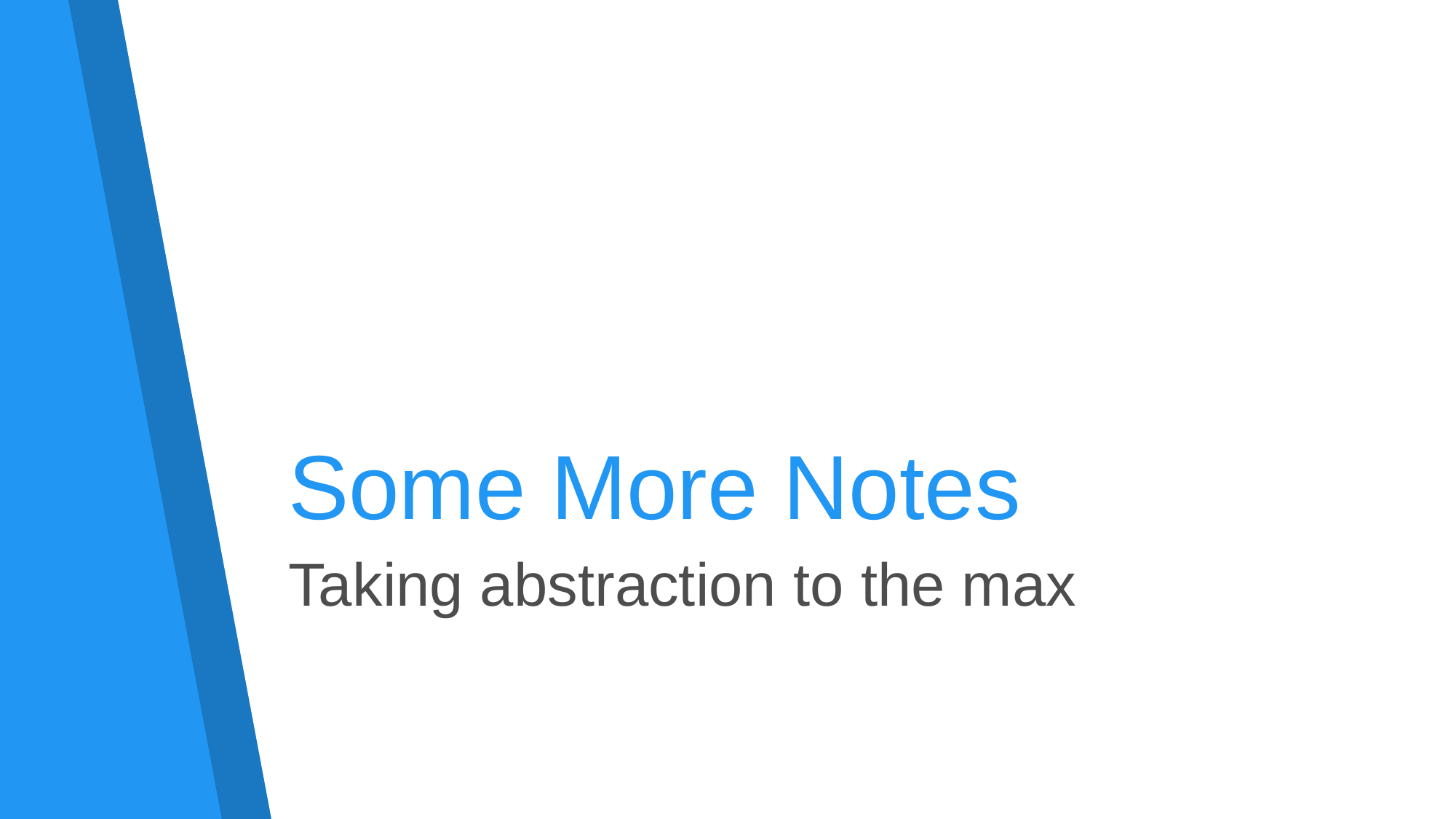

# Some More Notes
Taking abstraction to the max